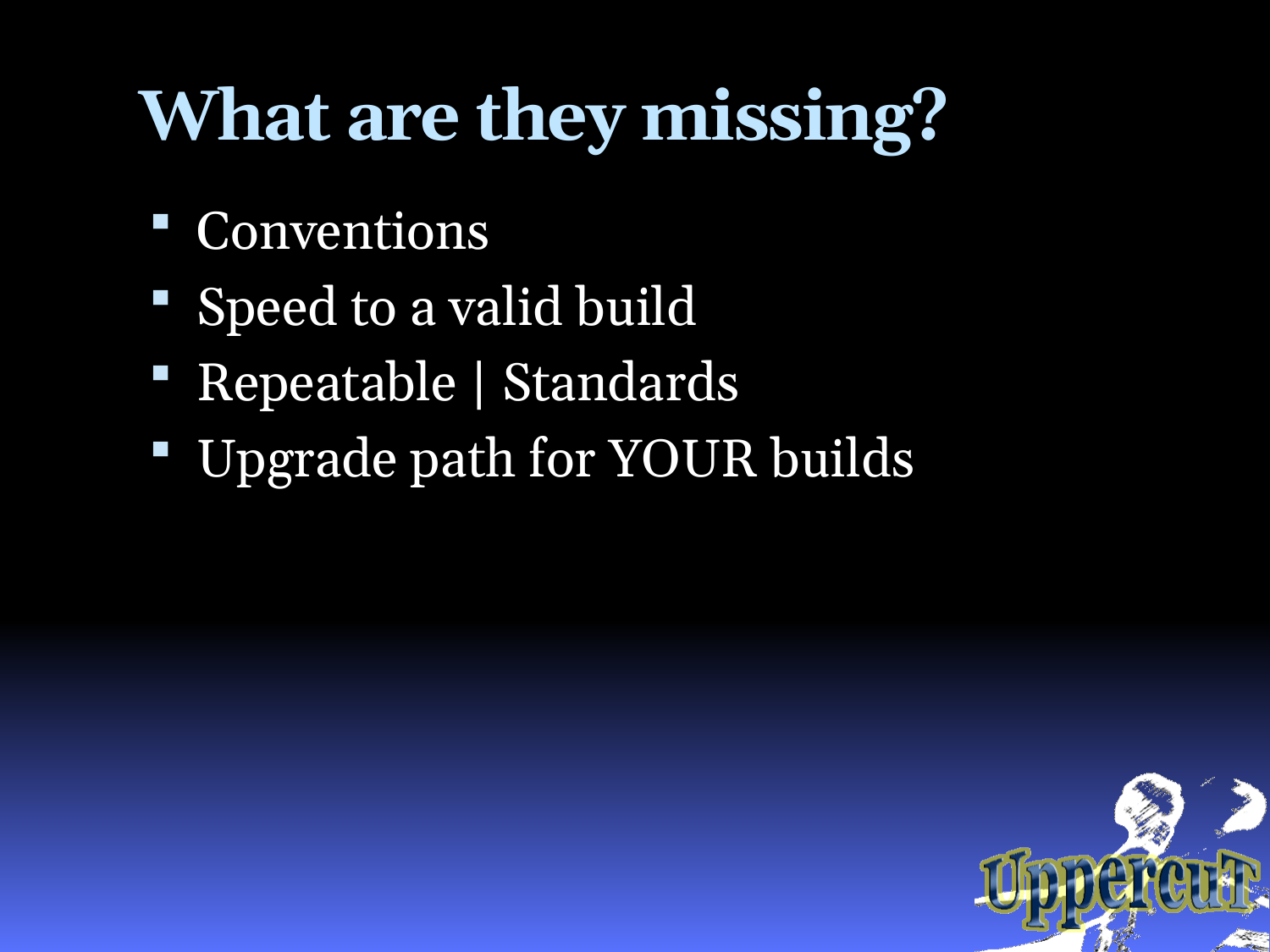

# What are they missing?
Conventions
Speed to a valid build
Repeatable | Standards
Upgrade path for YOUR builds